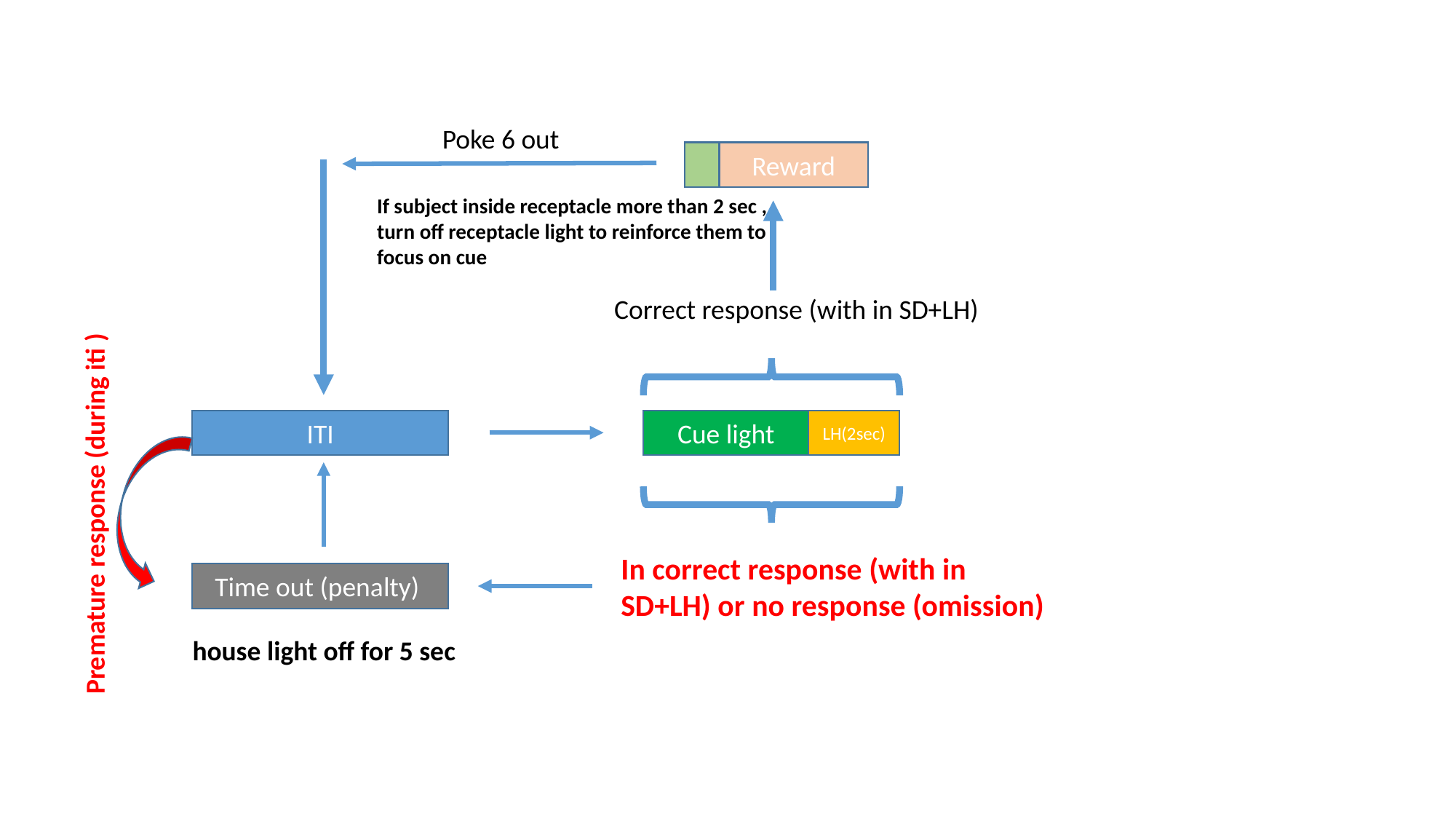

Poke 6 out
Reward

If subject inside receptacle more than 2 sec , turn off receptacle light to reinforce them to focus on cue

Correct response (with in SD+LH)

ITI
Cue light
LH(2sec)
Premature response (during iti )

In correct response (with in SD+LH) or no response (omission)
Time out (penalty)
house light off for 5 sec